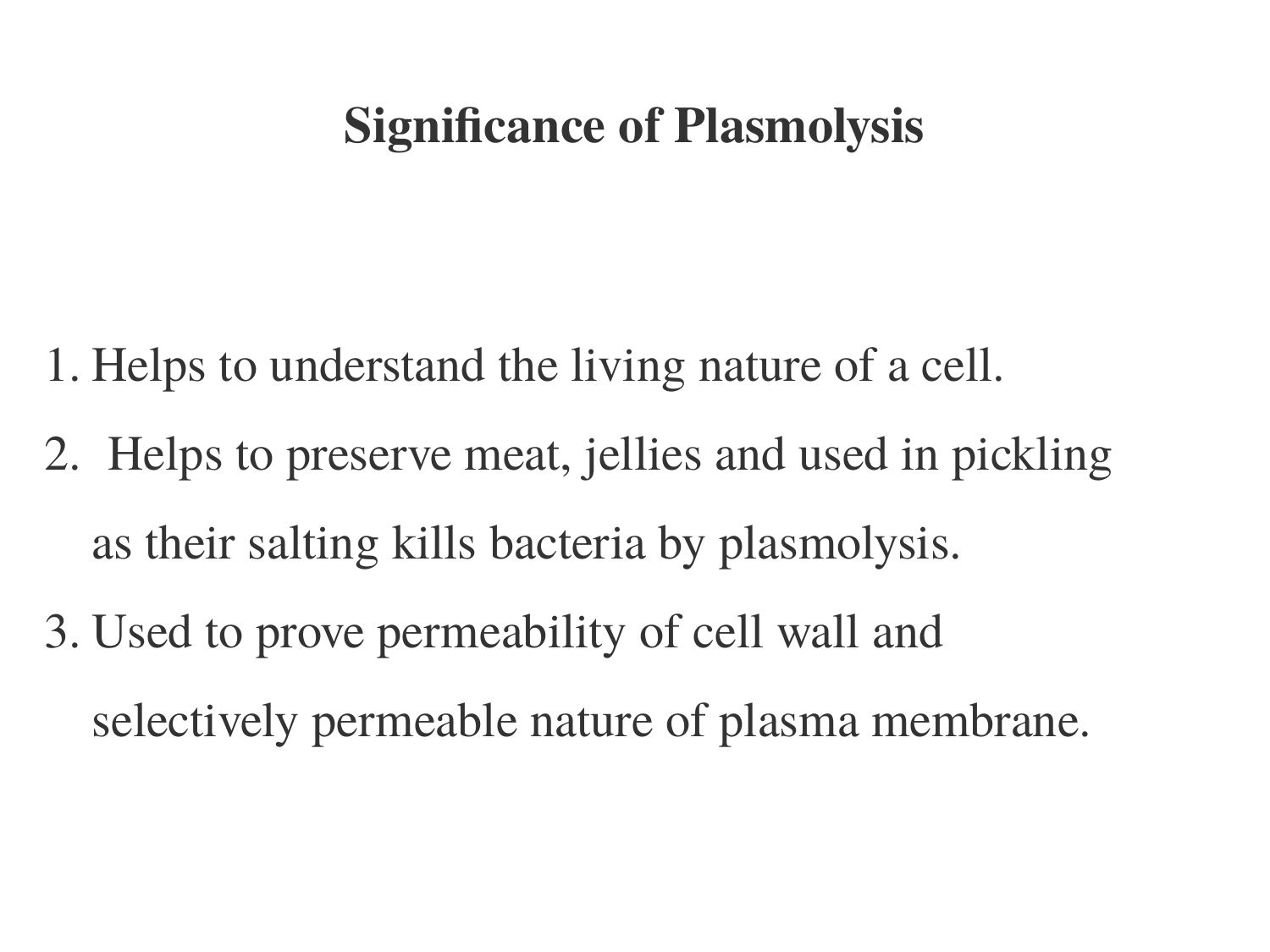

# Significance of Plasmolysis
Helps to understand the living nature of a cell.
 Helps to preserve meat, jellies and used in pickling as their salting kills bacteria by plasmolysis.
Used to prove permeability of cell wall and selectively permeable nature of plasma membrane.